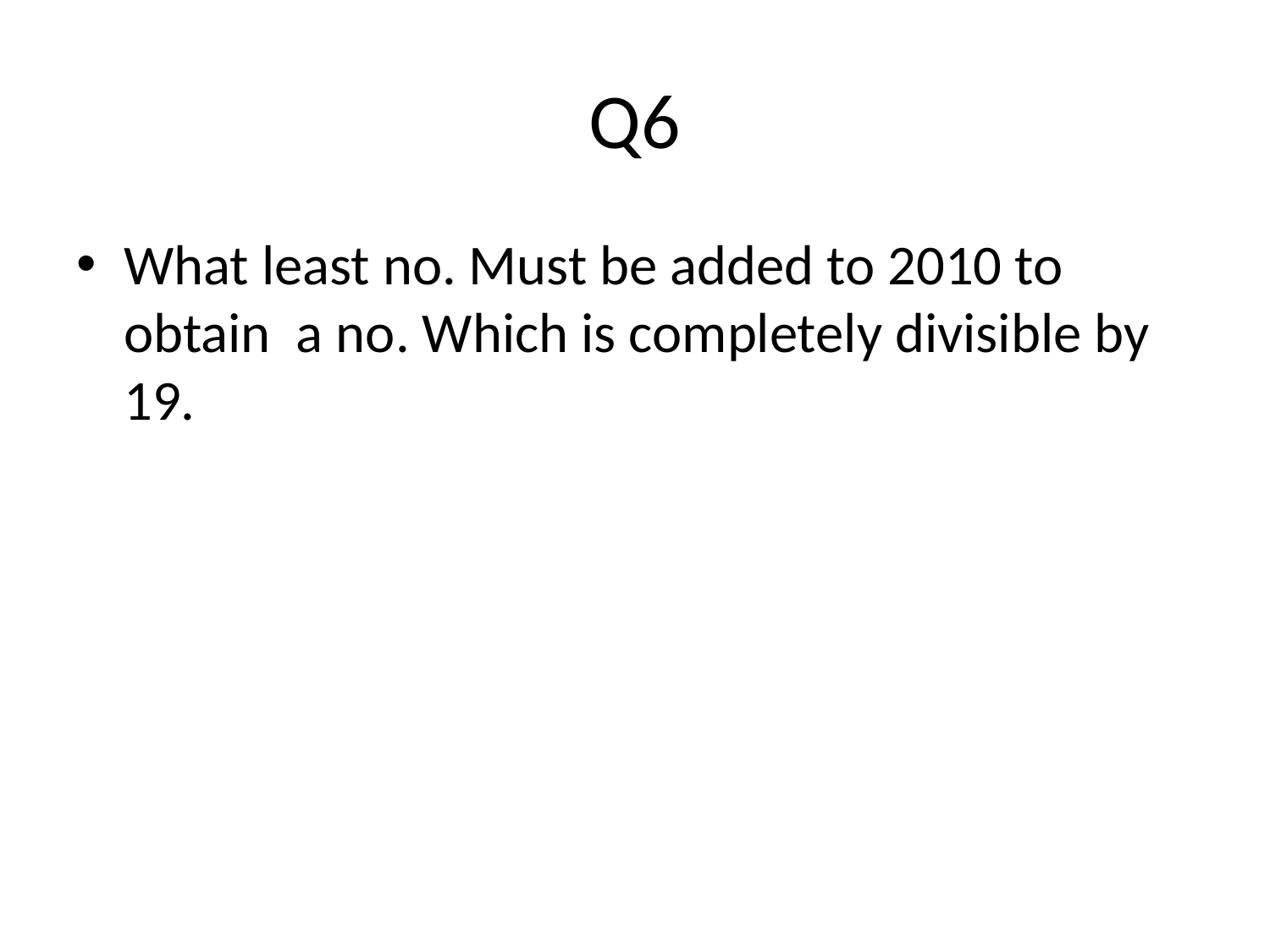

# Q6
What least no. Must be added to 2010 to obtain  a no. Which is completely divisible by 19.